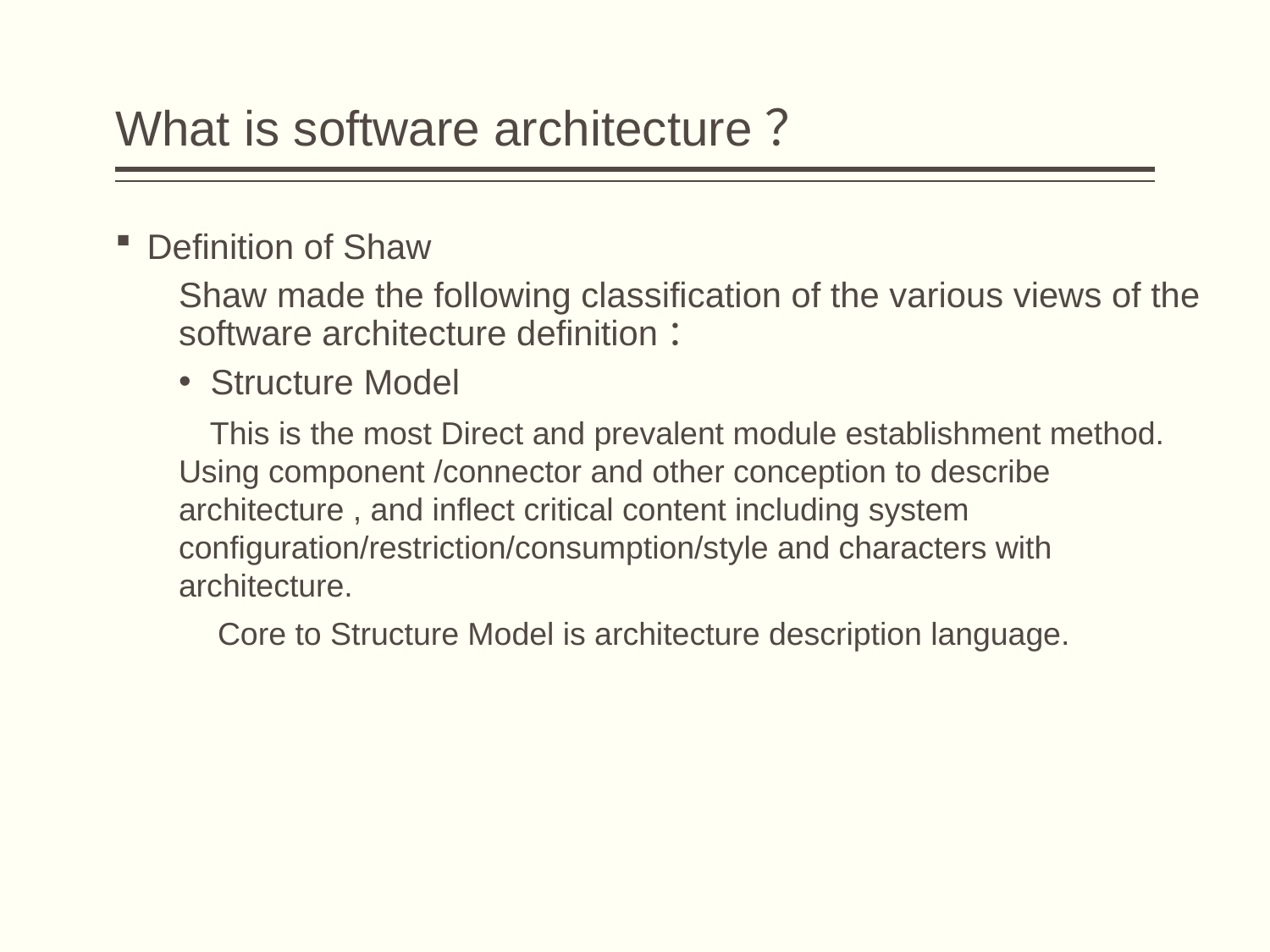

# What is software architecture？
Definition of Shaw
Shaw made the following classification of the various views of the software architecture definition：
Structure Model
    This is the most Direct and prevalent module establishment method. Using component /connector and other conception to describe architecture , and inflect critical content including system configuration/restriction/consumption/style and characters with architecture.
     Core to Structure Model is architecture description language.